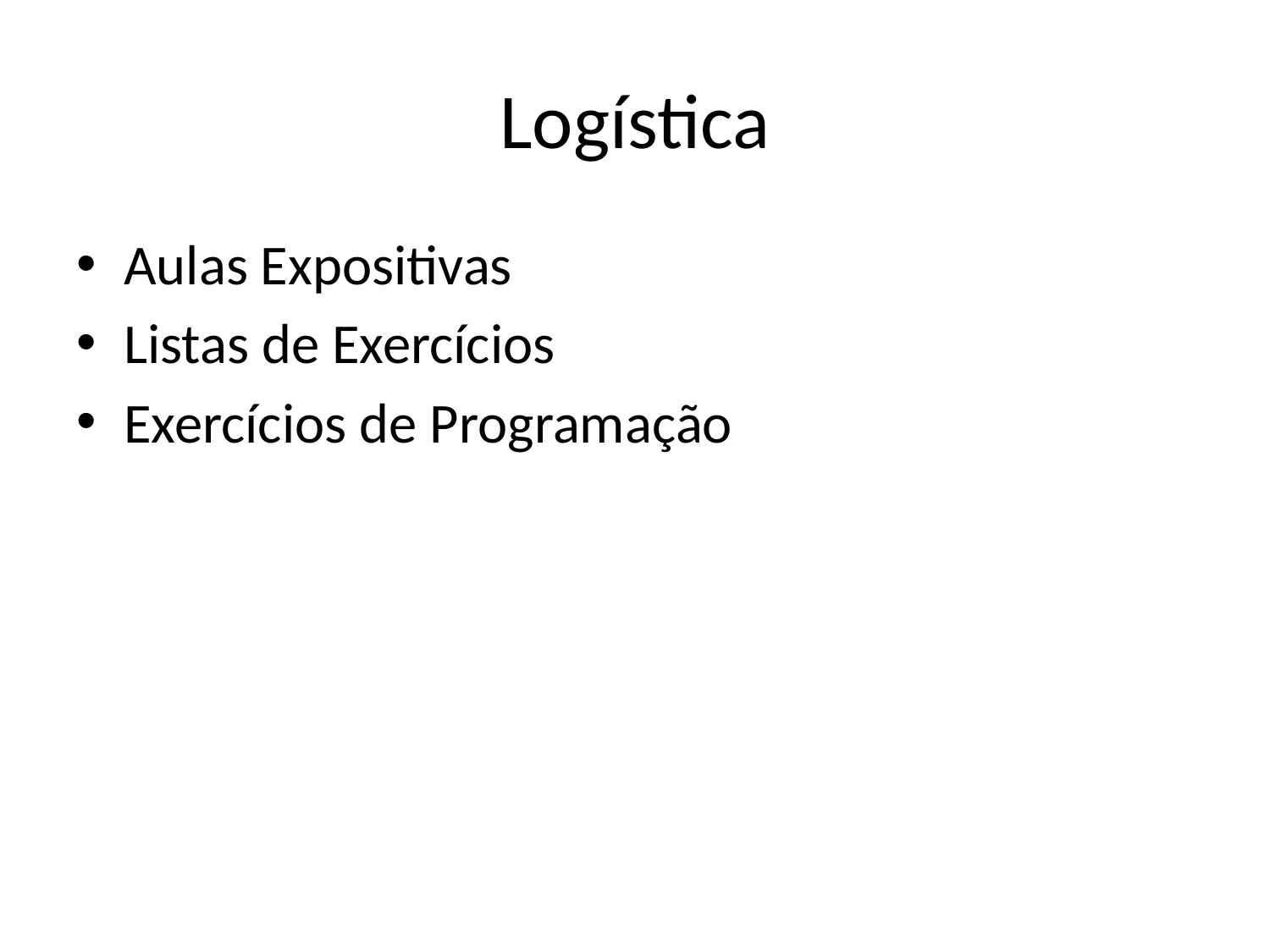

# Logística
Aulas Expositivas
Listas de Exercícios
Exercícios de Programação